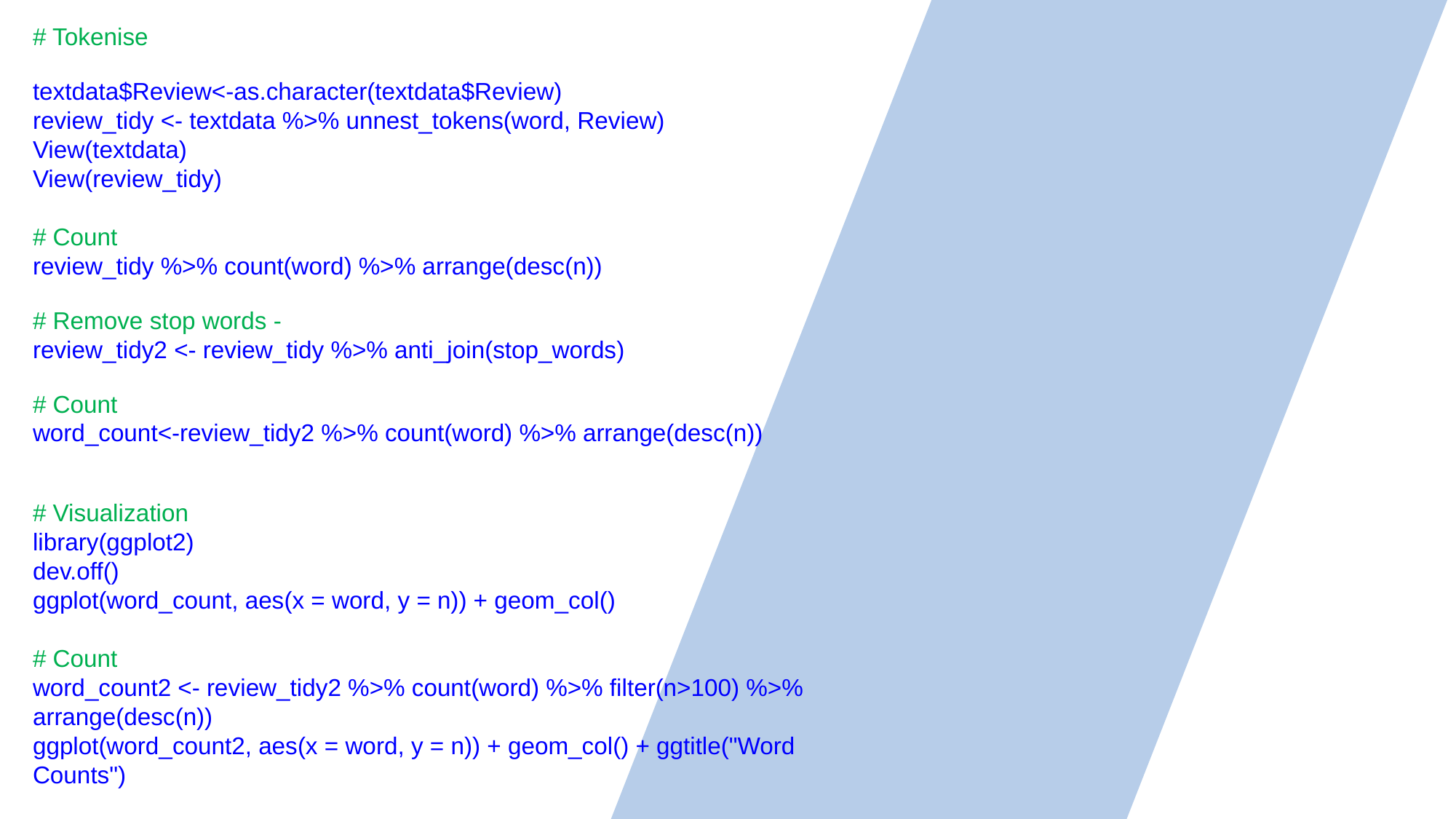

# Tokenise

textdata$Review<-as.character(textdata$Review)
review_tidy <- textdata %>% unnest_tokens(word, Review)
View(textdata)
View(review_tidy)

# Count
review_tidy %>% count(word) %>% arrange(desc(n))

# Remove stop words -
review_tidy2 <- review_tidy %>% anti_join(stop_words)

# Count
word_count<-review_tidy2 %>% count(word) %>% arrange(desc(n))

# Visualization
library(ggplot2)
dev.off()
ggplot(word_count, aes(x = word, y = n)) + geom_col()

# Count
word_count2 <- review_tidy2 %>% count(word) %>% filter(n>100) %>% arrange(desc(n))
ggplot(word_count2, aes(x = word, y = n)) + geom_col() + ggtitle("Word Counts")